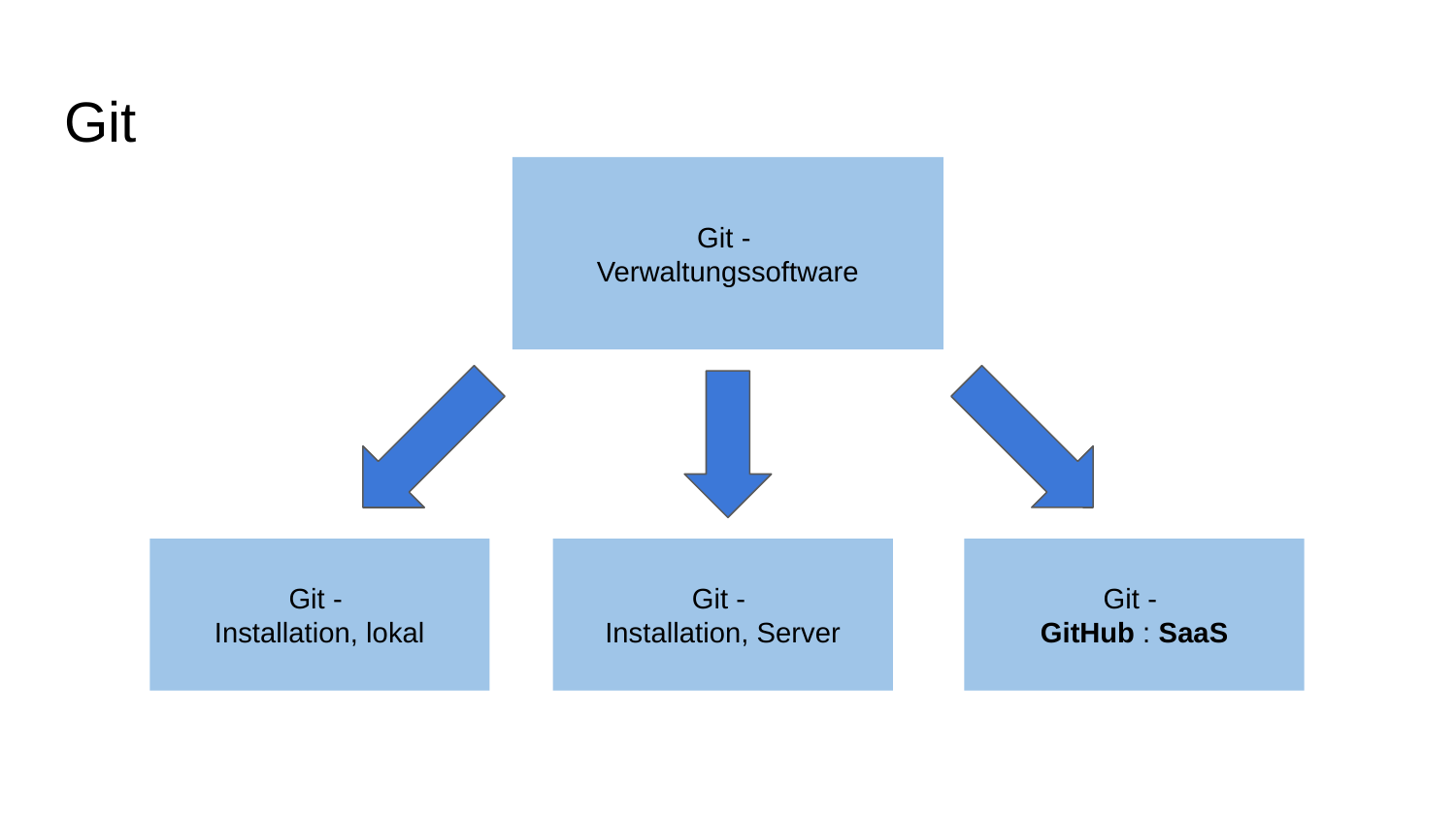

# Git
Git -
Verwaltungssoftware

Git -
Installation, lokal
Git -
Installation, Server
Git -
GitHub : SaaS